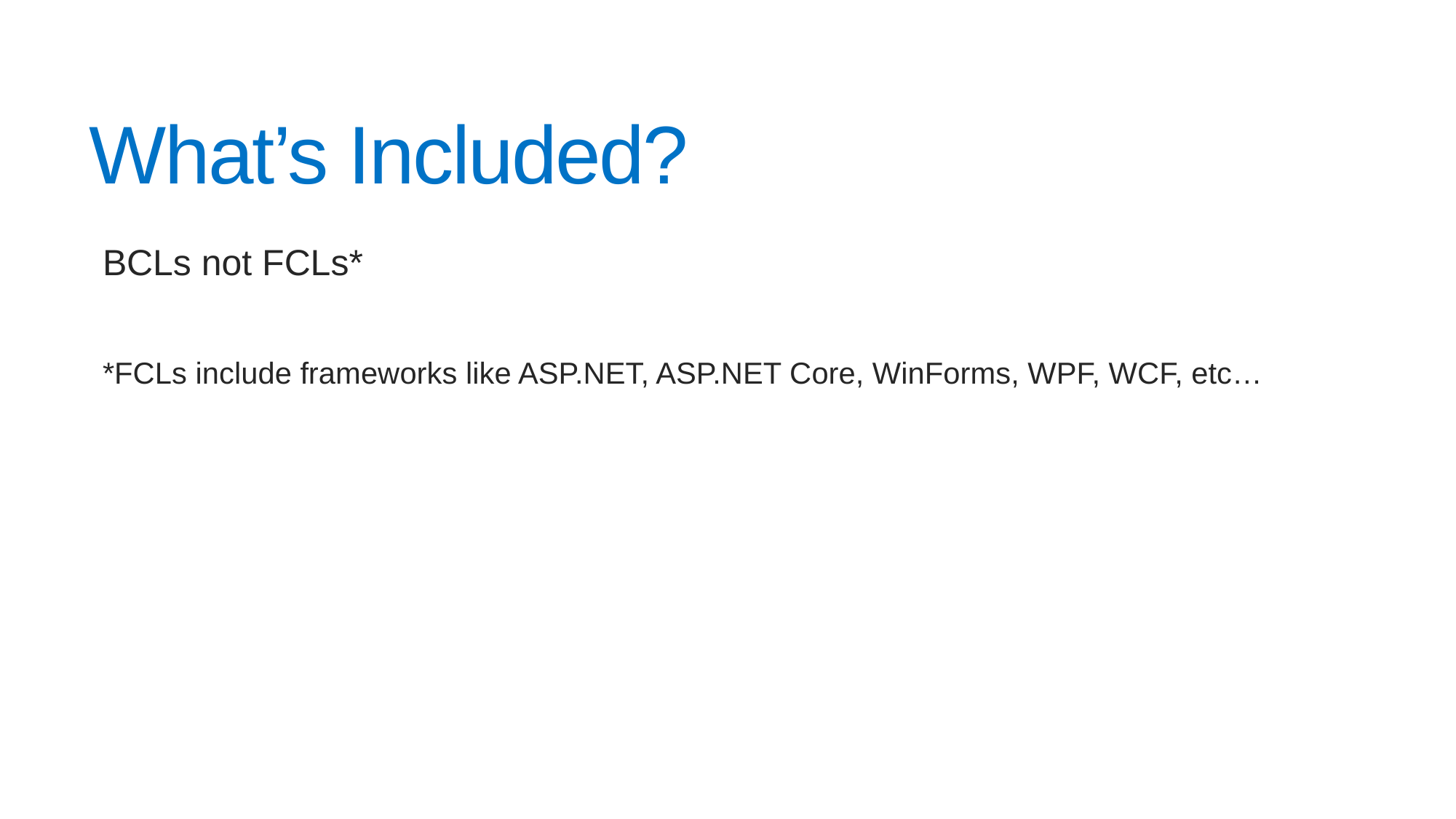

# What’s Included?
BCLs not FCLs*

*FCLs include frameworks like ASP.NET, ASP.NET Core, WinForms, WPF, WCF, etc…